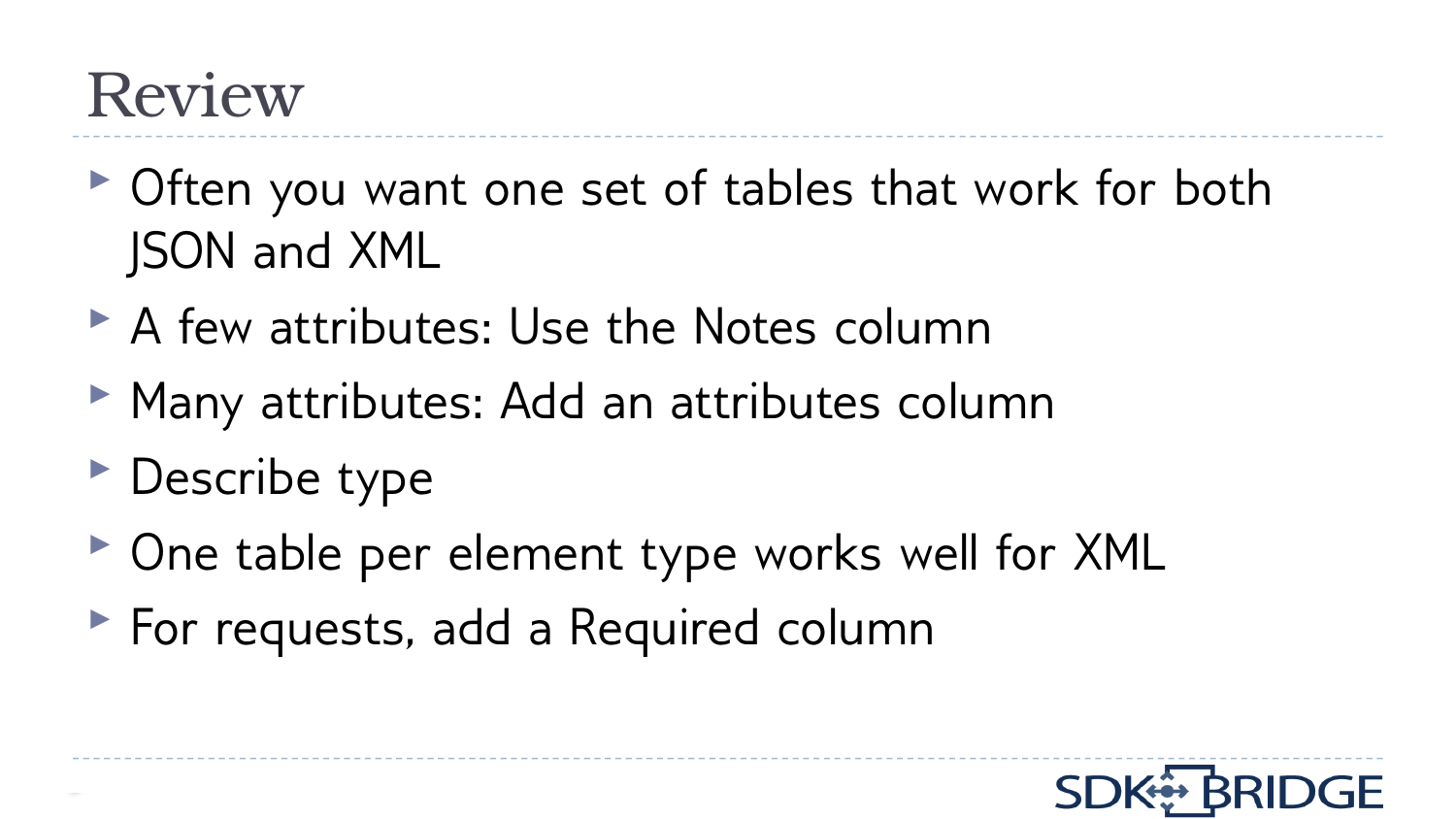

# Review
Often you want one set of tables that work for both JSON and XML
A few attributes: Use the Notes column
Many attributes: Add an attributes column
Describe type
One table per element type works well for XML
For requests, add a Required column